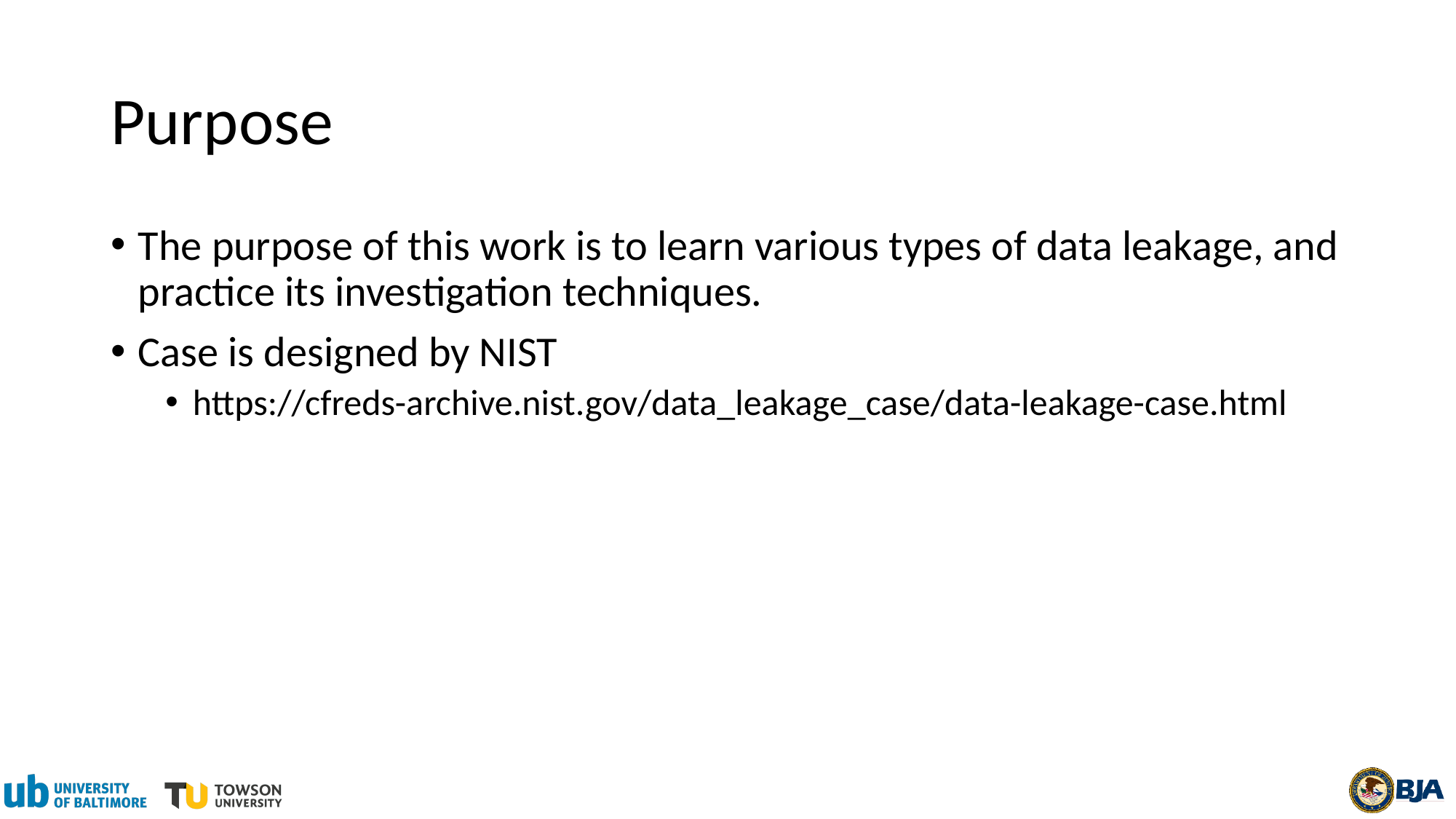

# Purpose
The purpose of this work is to learn various types of data leakage, and practice its investigation techniques.
Case is designed by NIST
https://cfreds-archive.nist.gov/data_leakage_case/data-leakage-case.html